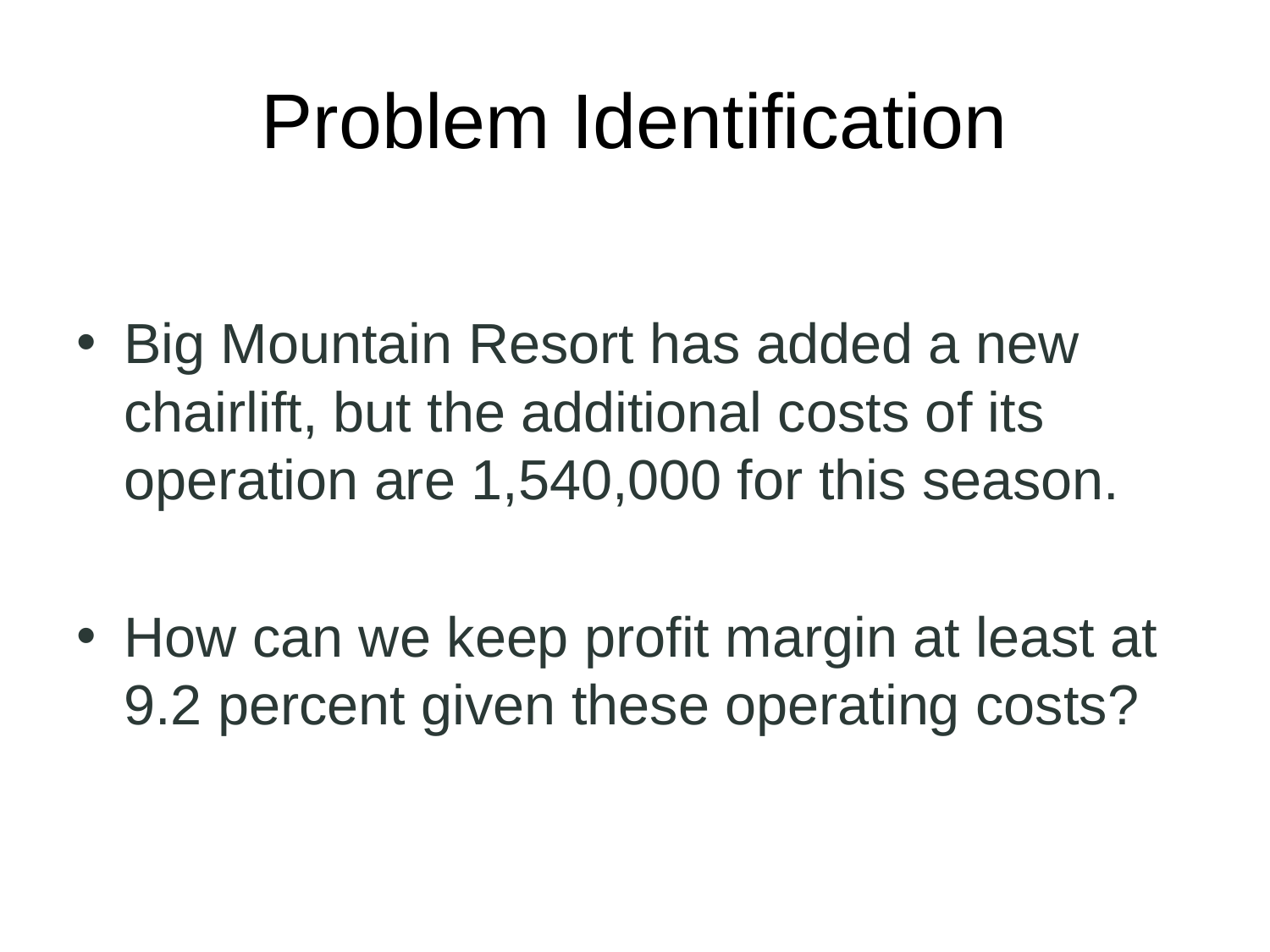

# Problem Identification

Big Mountain Resort has added a new chairlift, but the additional costs of its operation are 1,540,000 for this season.

How can we keep profit margin at least at 9.2 percent given these operating costs?